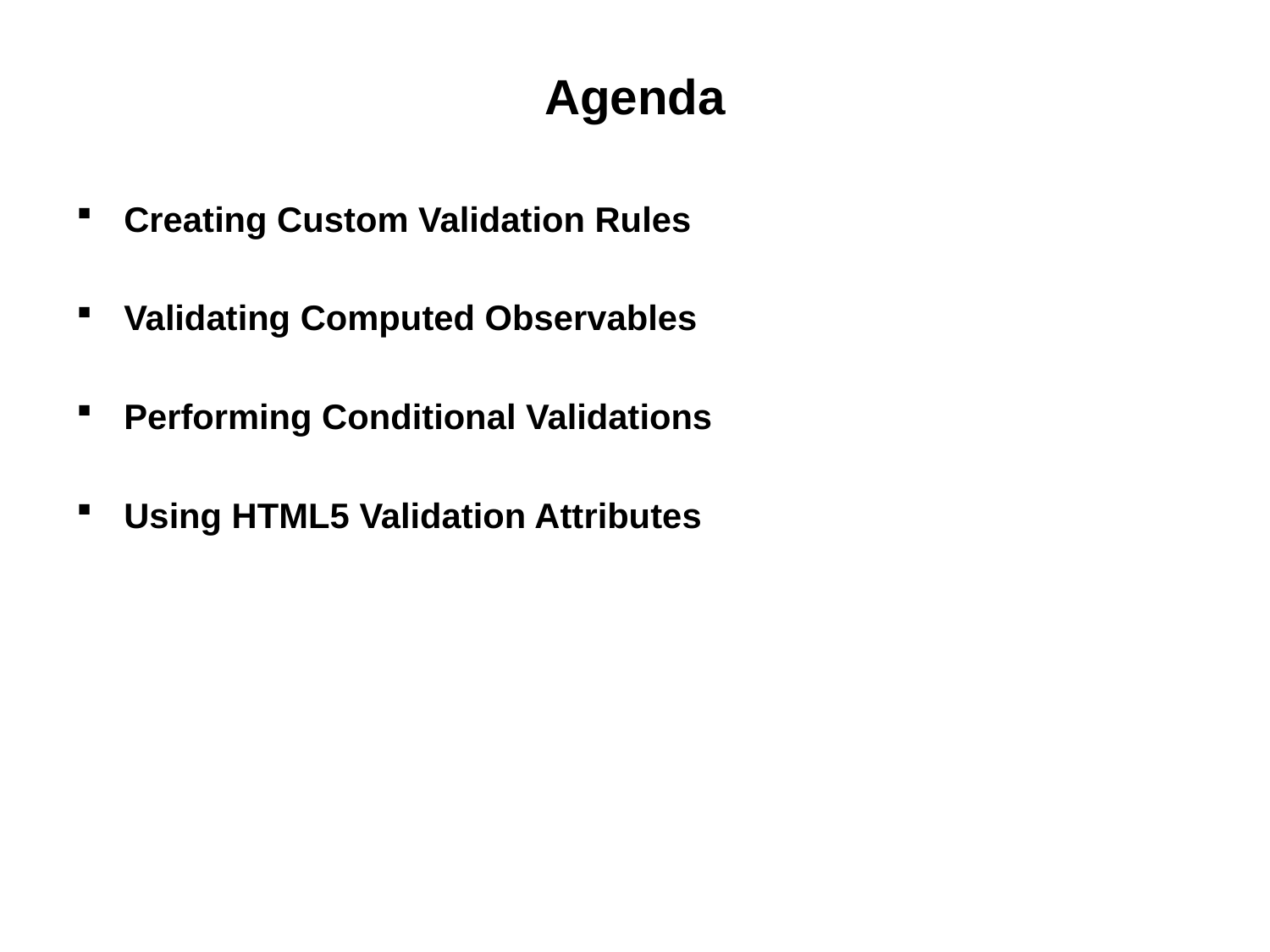

# Agenda
Creating Custom Validation Rules

Validating Computed Observables

Performing Conditional Validations

Using HTML5 Validation Attributes